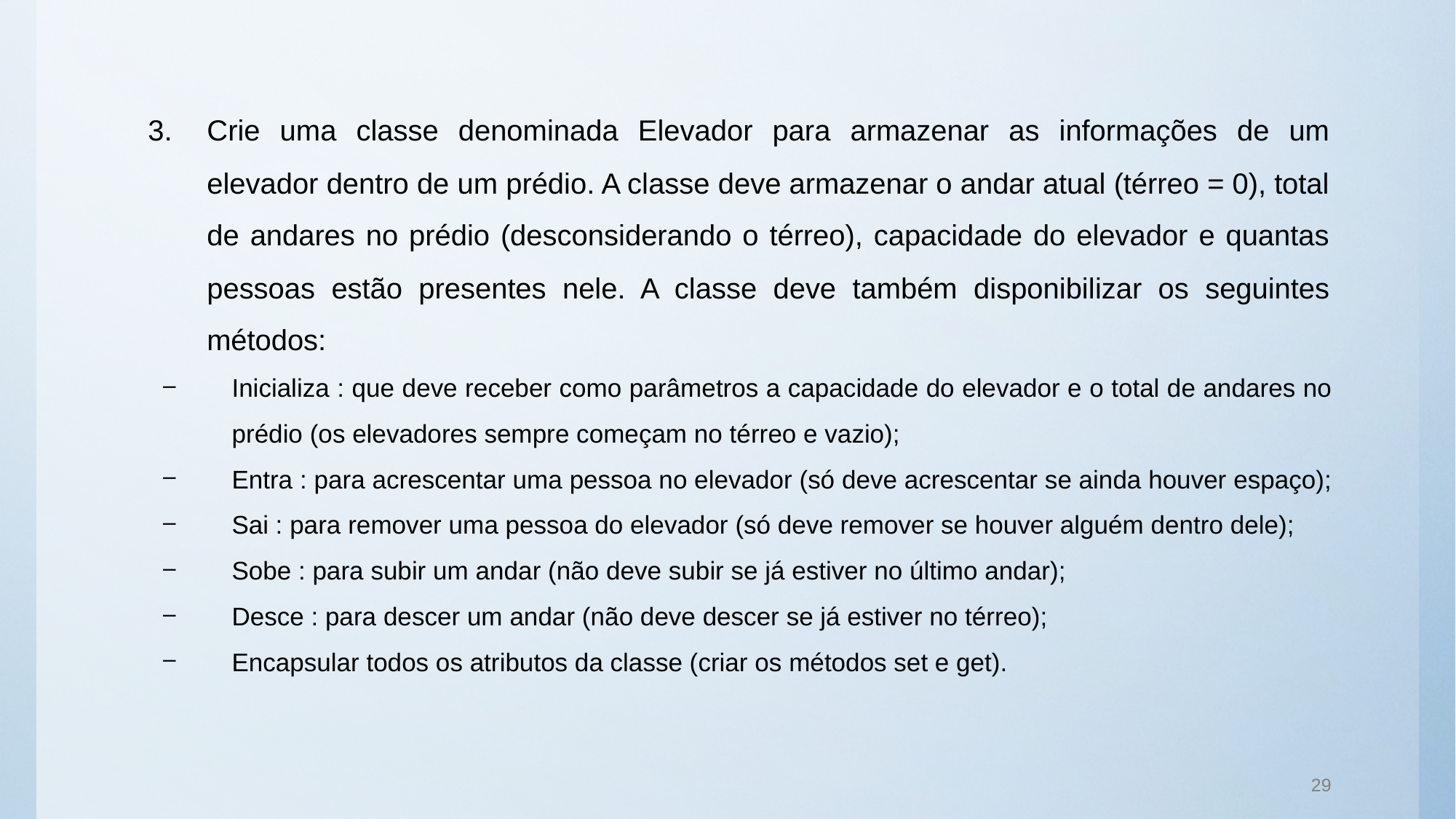

Crie uma classe denominada Elevador para armazenar as informações de um elevador dentro de um prédio. A classe deve armazenar o andar atual (térreo = 0), total de andares no prédio (desconsiderando o térreo), capacidade do elevador e quantas pessoas estão presentes nele. A classe deve também disponibilizar os seguintes métodos:
Inicializa : que deve receber como parâmetros a capacidade do elevador e o total de andares no prédio (os elevadores sempre começam no térreo e vazio);
Entra : para acrescentar uma pessoa no elevador (só deve acrescentar se ainda houver espaço);
Sai : para remover uma pessoa do elevador (só deve remover se houver alguém dentro dele);
Sobe : para subir um andar (não deve subir se já estiver no último andar);
Desce : para descer um andar (não deve descer se já estiver no térreo);
Encapsular todos os atributos da classe (criar os métodos set e get).
29